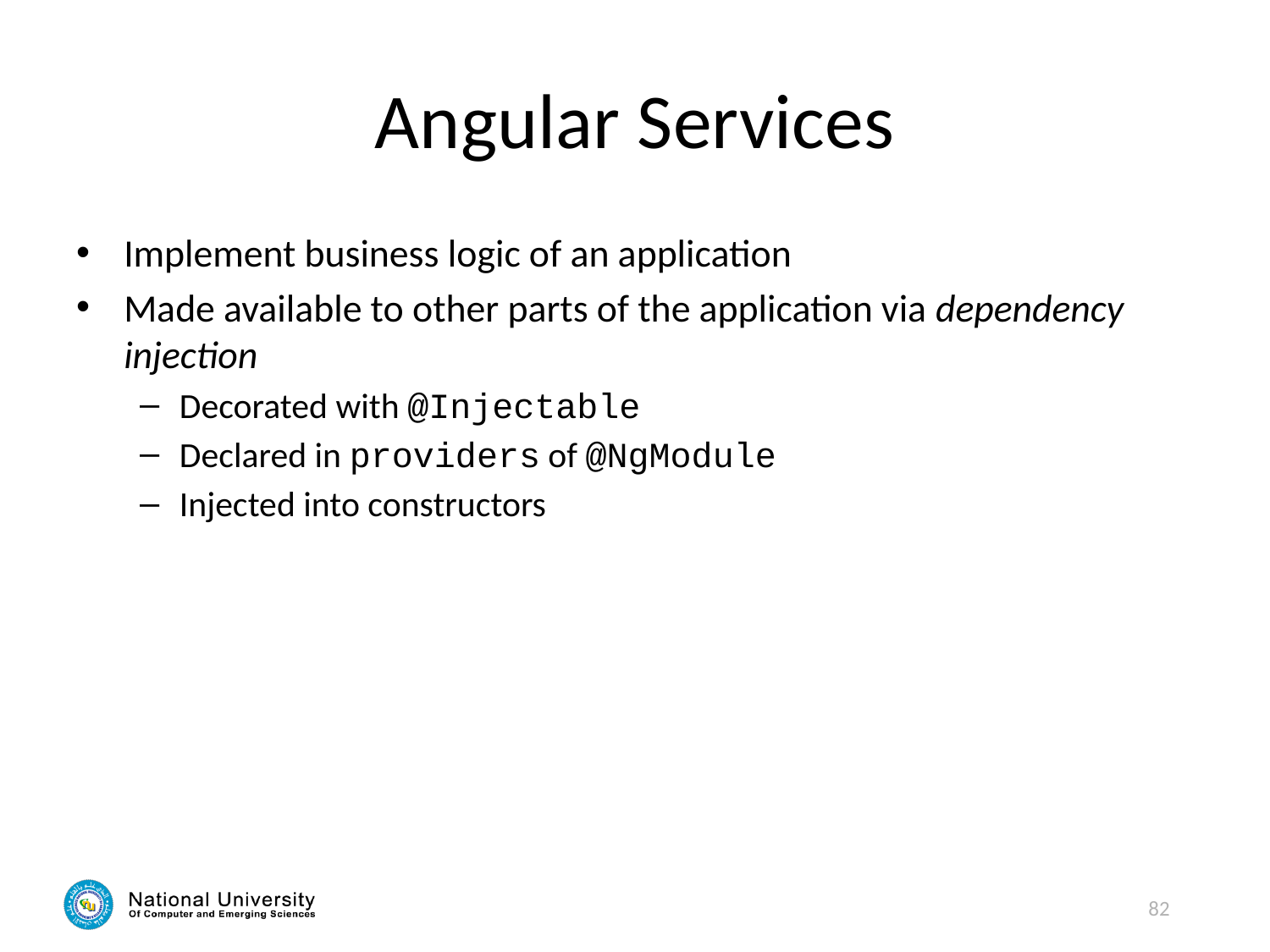

# Angular Services
Implement business logic of an application
Made available to other parts of the application via dependency injection
Decorated with @Injectable
Declared in providers of @NgModule
Injected into constructors
82